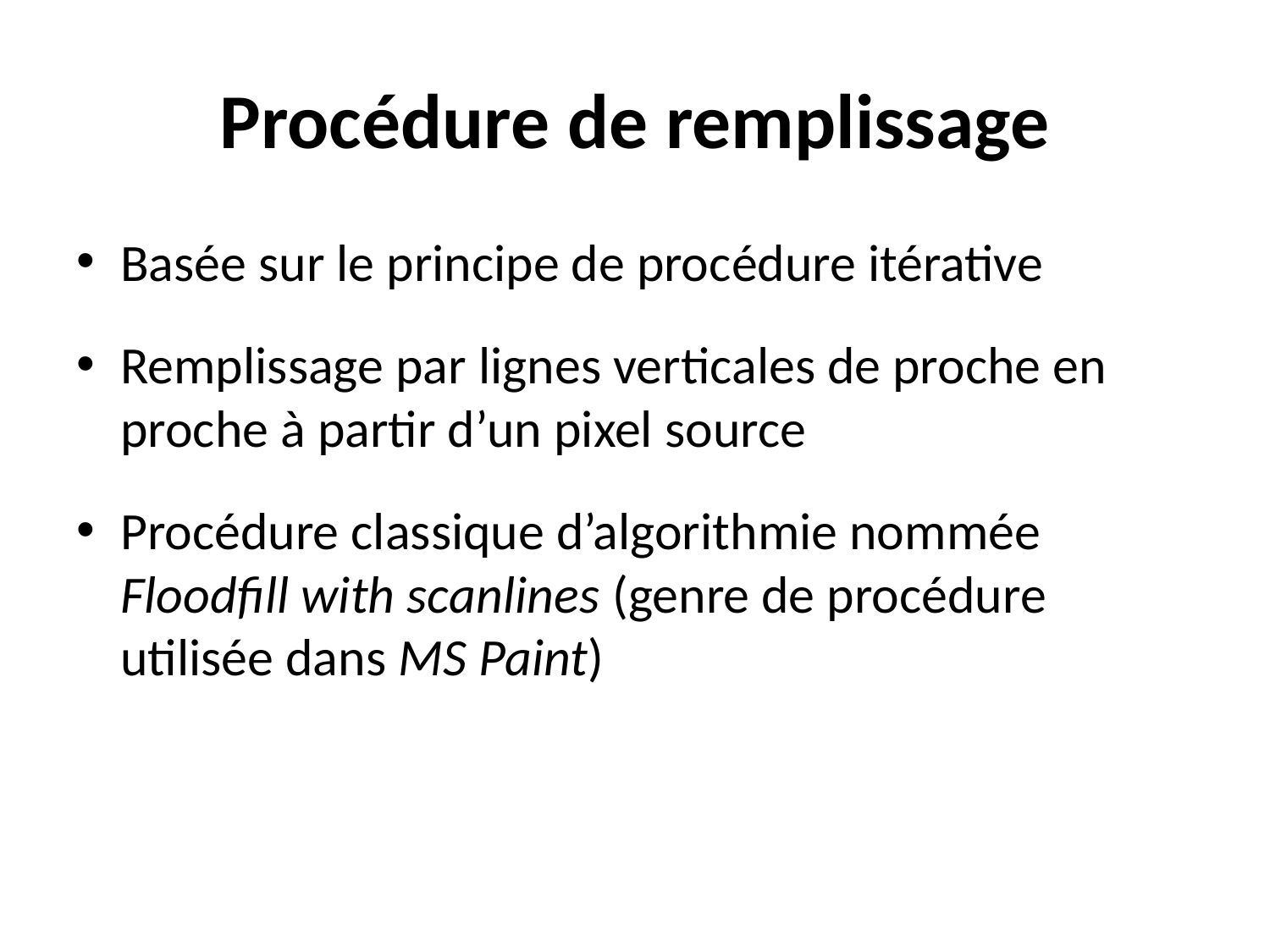

# Procédure de remplissage
Basée sur le principe de procédure itérative
Remplissage par lignes verticales de proche en proche à partir d’un pixel source
Procédure classique d’algorithmie nommée Floodfill with scanlines (genre de procédure utilisée dans MS Paint)